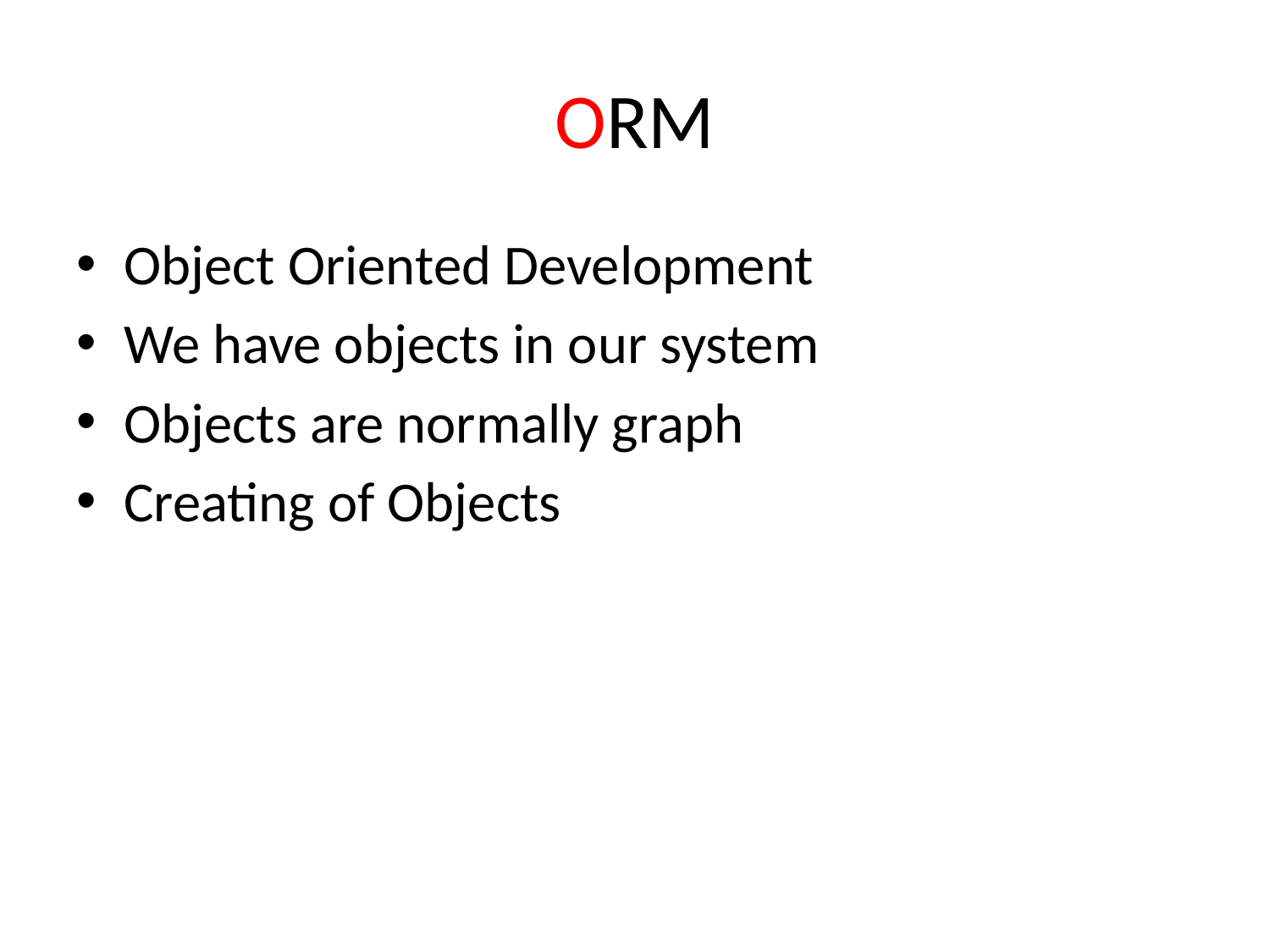

# ORM
Object Oriented Development
We have objects in our system
Objects are normally graph
Creating of Objects